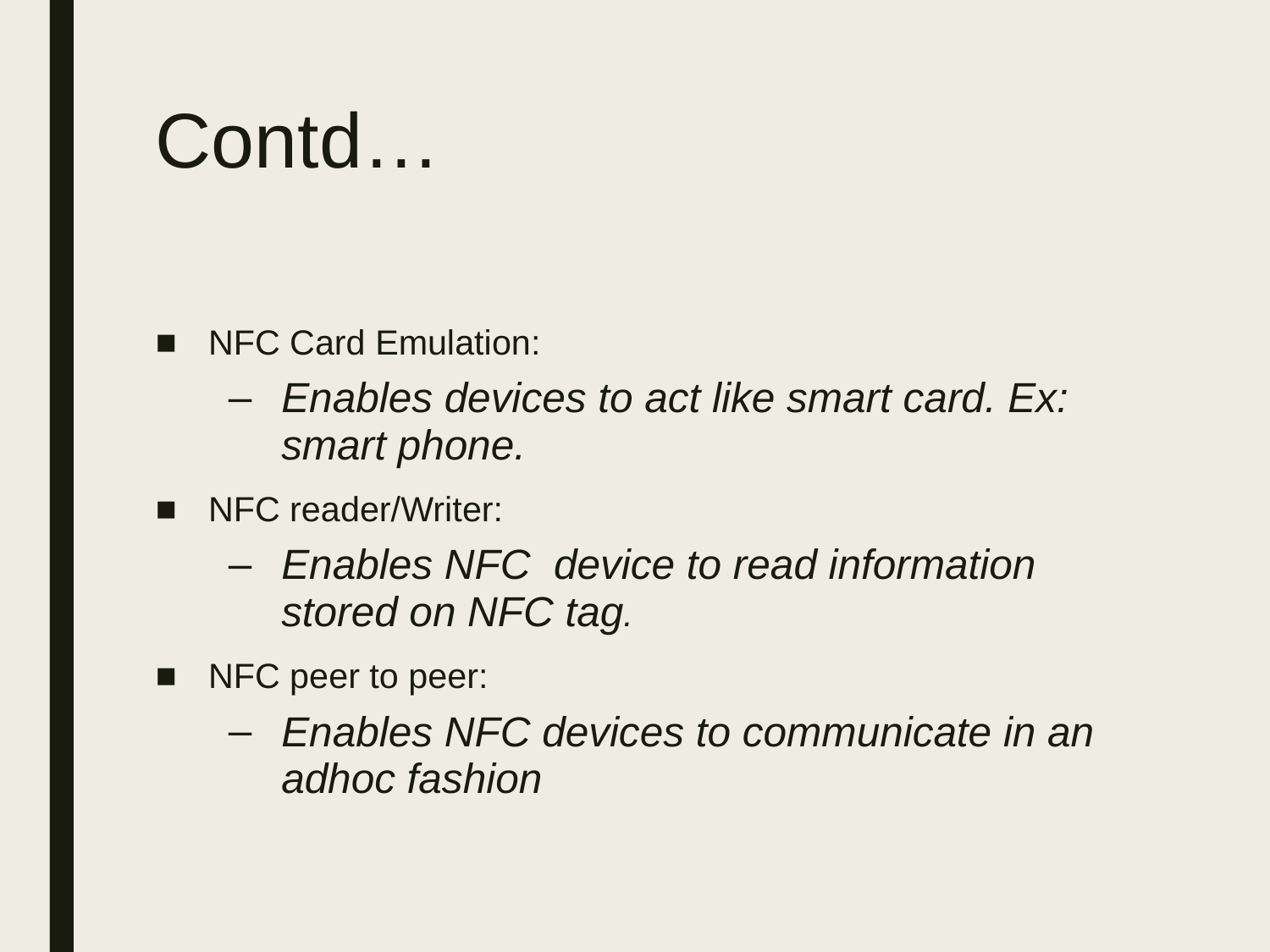

# Contd…
NFC Card Emulation:
Enables devices to act like smart card. Ex: smart phone.
NFC reader/Writer:
Enables NFC  device to read information stored on NFC tag.
NFC peer to peer:
Enables NFC devices to communicate in an adhoc fashion